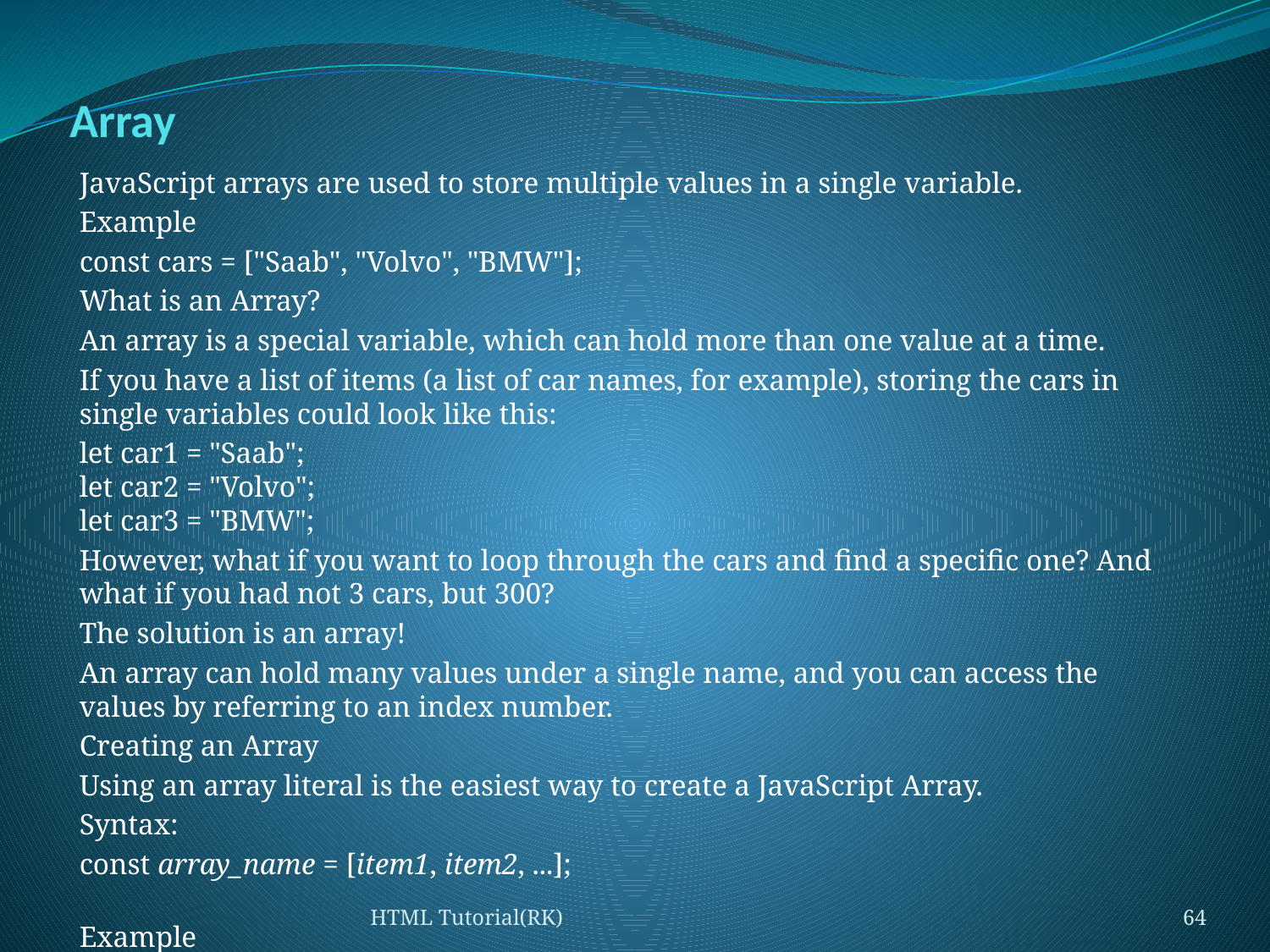

# Array
JavaScript arrays are used to store multiple values in a single variable.
Example
const cars = ["Saab", "Volvo", "BMW"];
What is an Array?
An array is a special variable, which can hold more than one value at a time.
If you have a list of items (a list of car names, for example), storing the cars in single variables could look like this:
let car1 = "Saab";
let car2 = "Volvo";
let car3 = "BMW";
However, what if you want to loop through the cars and find a specific one? And what if you had not 3 cars, but 300?
The solution is an array!
An array can hold many values under a single name, and you can access the values by referring to an index number.
Creating an Array
Using an array literal is the easiest way to create a JavaScript Array.
Syntax:
const array_name = [item1, item2, ...];
Example
const cars = ["Saab", "Volvo", "BMW"];
Spaces and line breaks are not important. A declaration can span multiple lines:
Example
const cars = [
  "Saab",
  "Volvo",
  "BMW"
];

HTML Tutorial(RK)
64